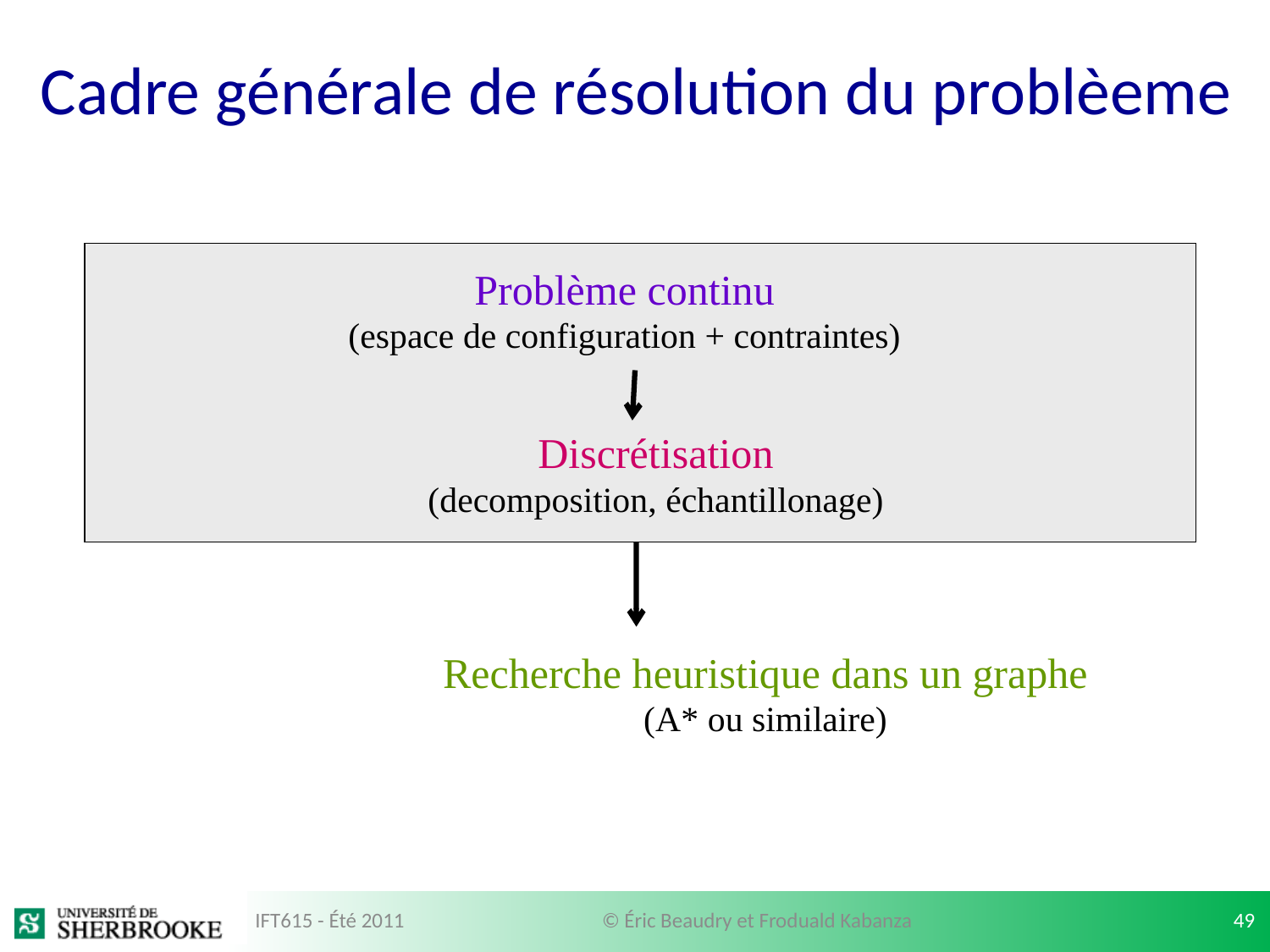

# Cadre générale de résolution du problèeme

Problème continu
(espace de configuration + contraintes)

Discrétisation
(decomposition, échantillonage)

Recherche heuristique dans un graphe
(A* ou similaire)
IFT615 - Été 2011
© Éric Beaudry et Froduald Kabanza
49